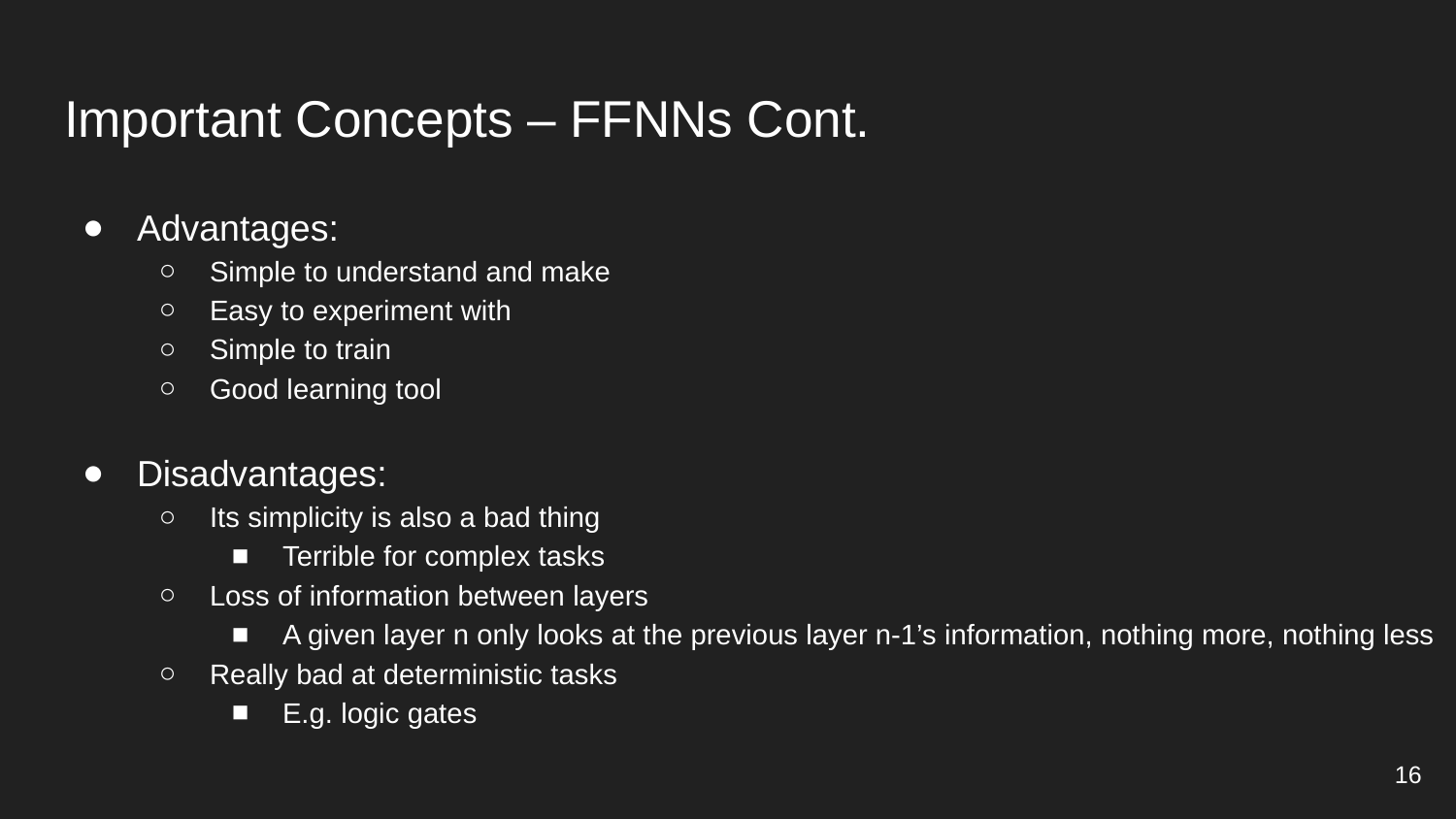

# Important Concepts – FFNNs Cont.
Advantages:
Simple to understand and make
Easy to experiment with
Simple to train
Good learning tool
Disadvantages:
Its simplicity is also a bad thing
Terrible for complex tasks
Loss of information between layers
A given layer n only looks at the previous layer n-1’s information, nothing more, nothing less
Really bad at deterministic tasks
E.g. logic gates
16